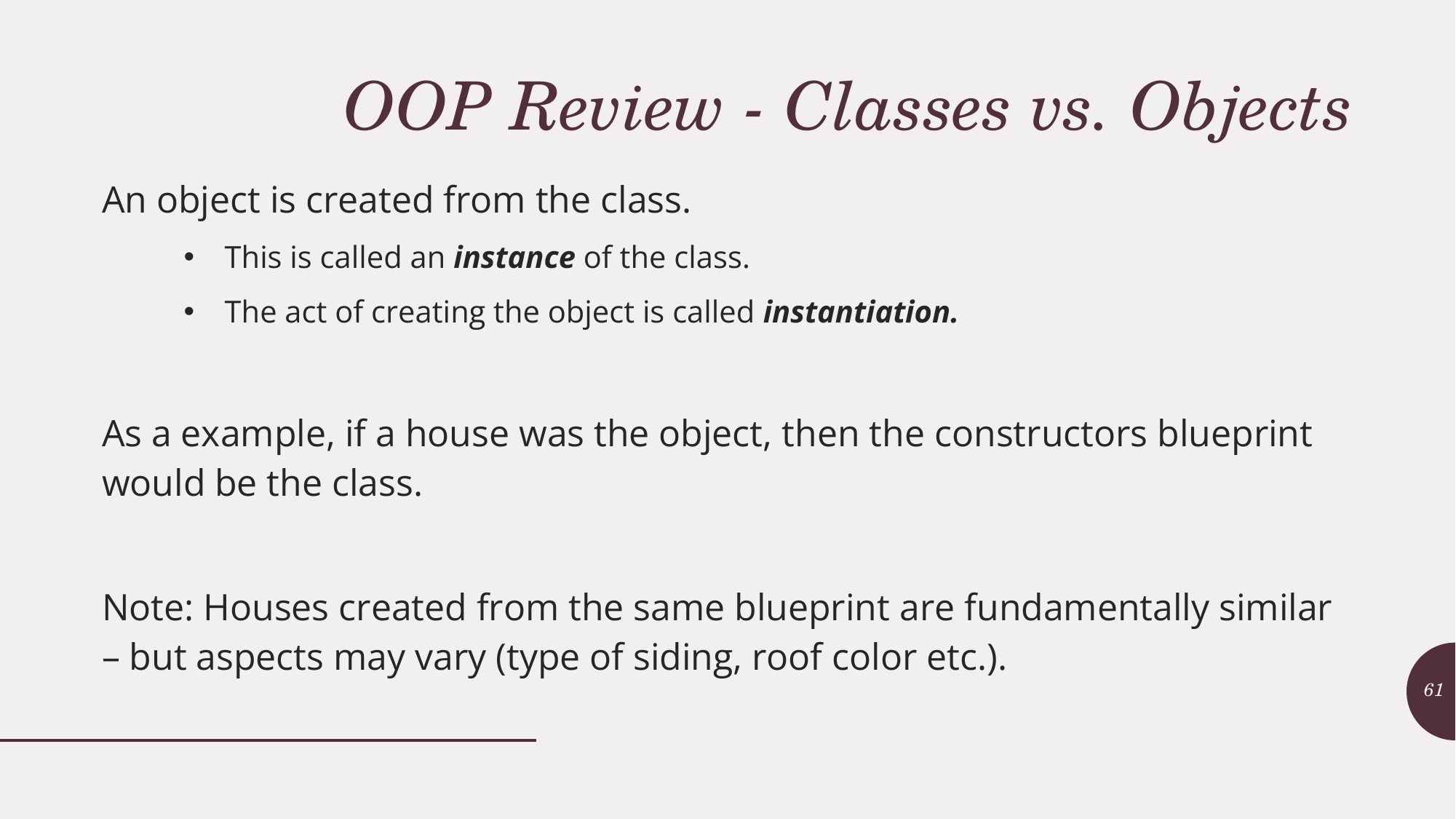

# OOP Review - Classes vs. Objects
An object is created from the class.
This is called an instance of the class.
The act of creating the object is called instantiation.

As a example, if a house was the object, then the constructors blueprint would be the class.

Note: Houses created from the same blueprint are fundamentally similar – but aspects may vary (type of siding, roof color etc.).

61